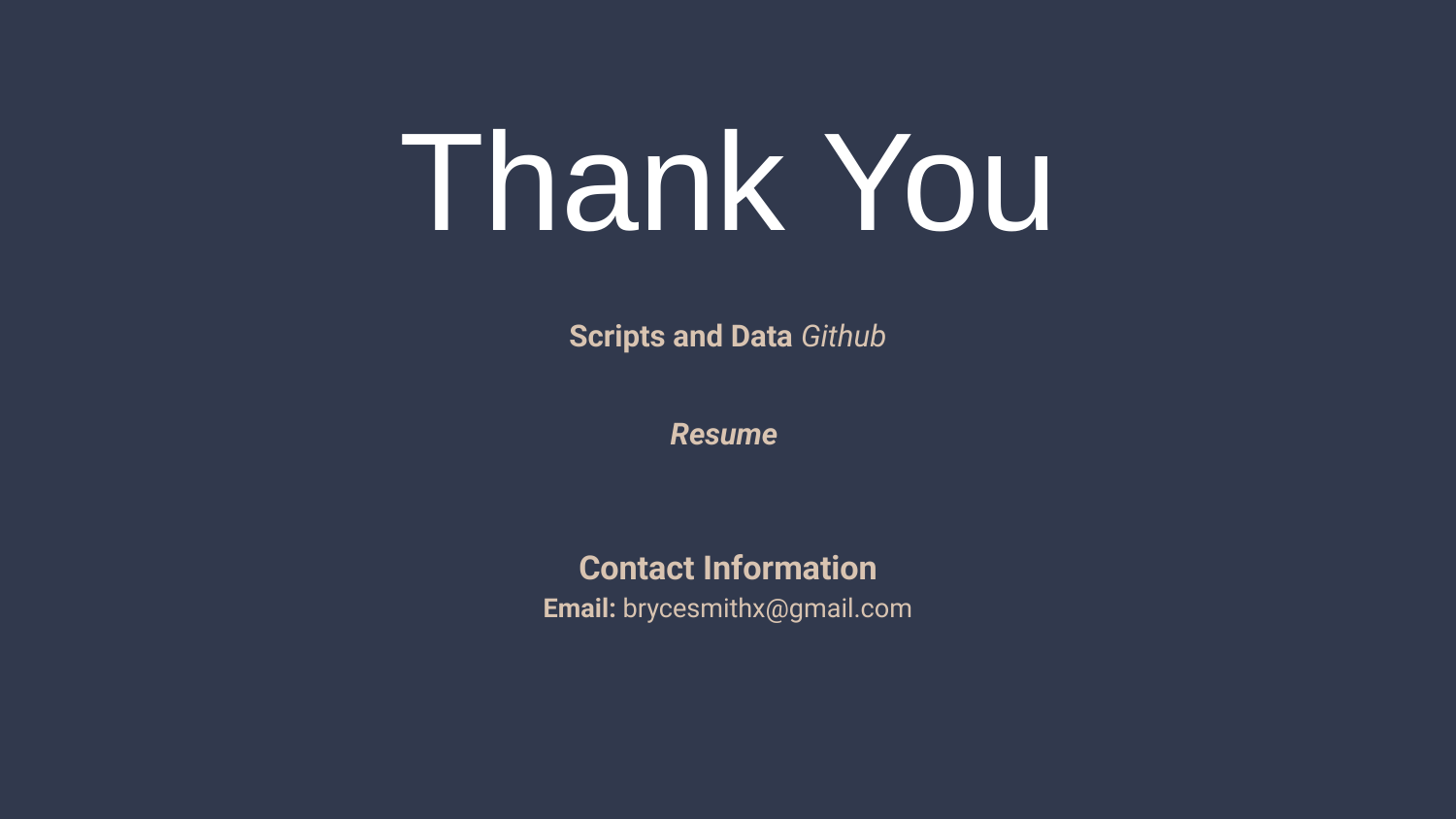

# Thank You
Scripts and Data Github
Resume

Contact Information
Email: brycesmithx@gmail.com